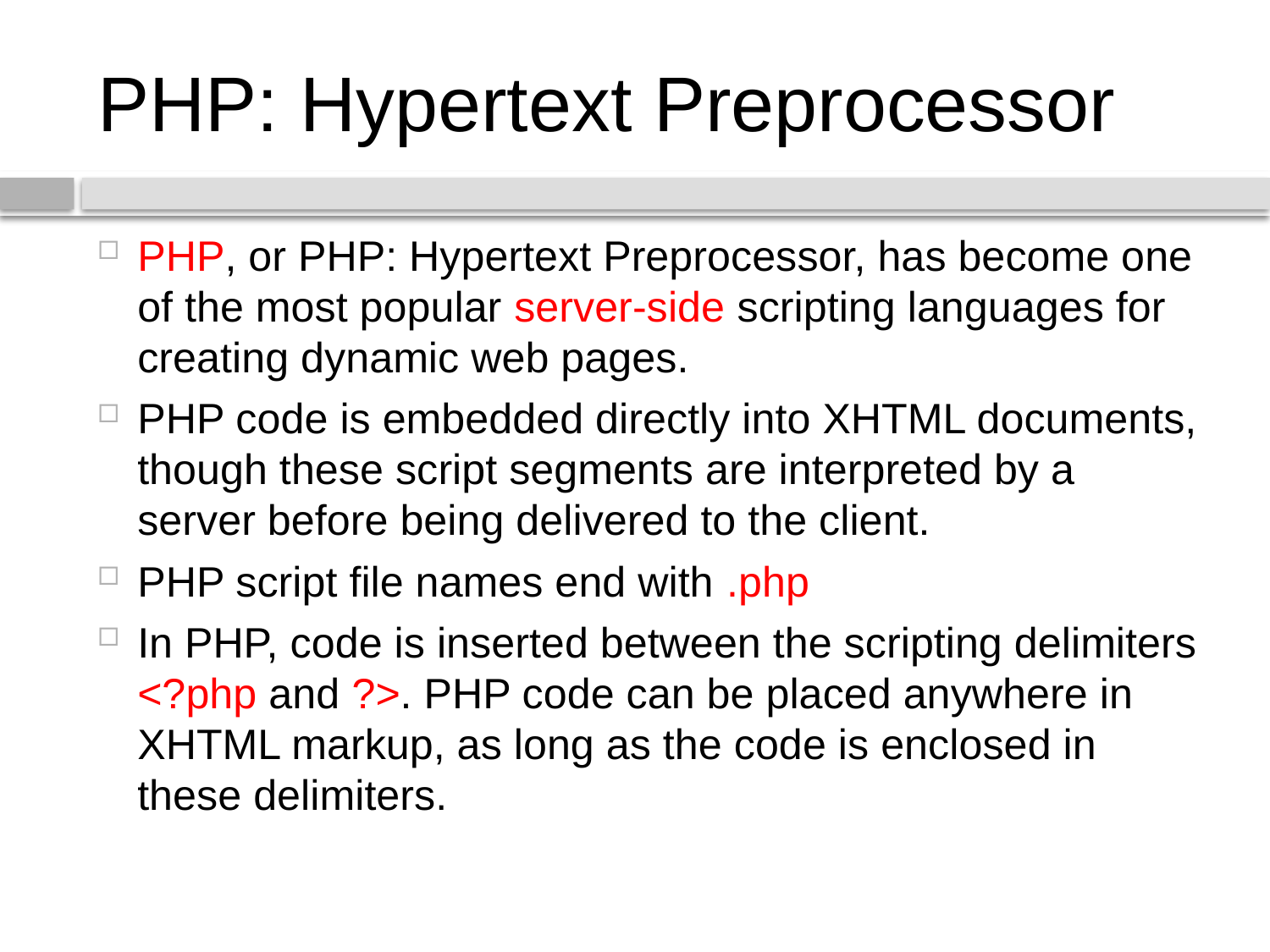

# PHP: Hypertext Preprocessor
PHP, or PHP: Hypertext Preprocessor, has become one of the most popular server-side scripting languages for creating dynamic web pages.
PHP code is embedded directly into XHTML documents, though these script segments are interpreted by a server before being delivered to the client.
PHP script file names end with .php
In PHP, code is inserted between the scripting delimiters <?php and ?>. PHP code can be placed anywhere in XHTML markup, as long as the code is enclosed in these delimiters.